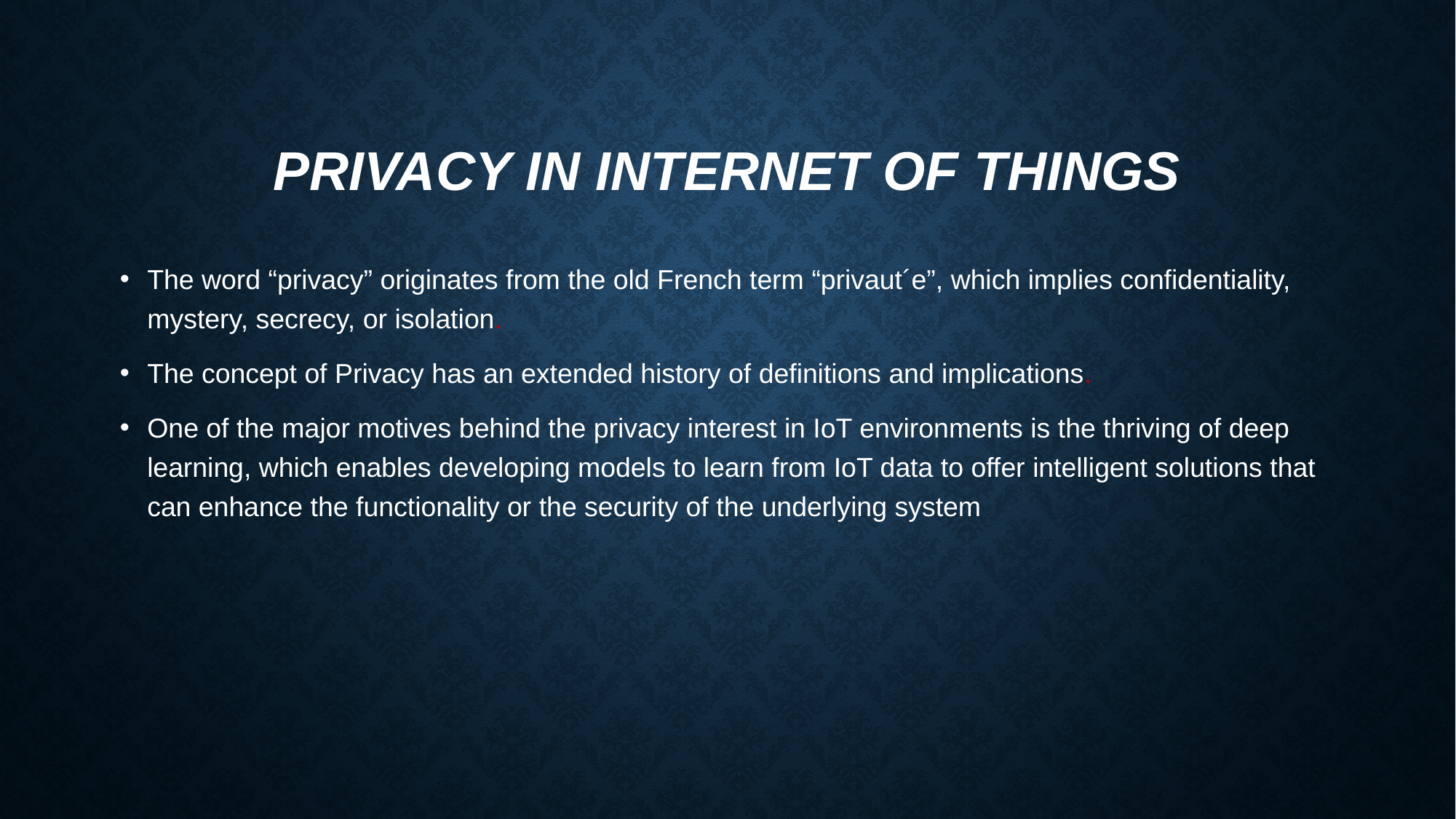

# Privacy in Internet of Things
The word “privacy” originates from the old French term “privaut´e”, which implies confidentiality, mystery, secrecy, or isolation.
The concept of Privacy has an extended history of definitions and implications.
One of the major motives behind the privacy interest in IoT environments is the thriving of deep learning, which enables developing models to learn from IoT data to offer intelligent solutions that can enhance the functionality or the security of the underlying system